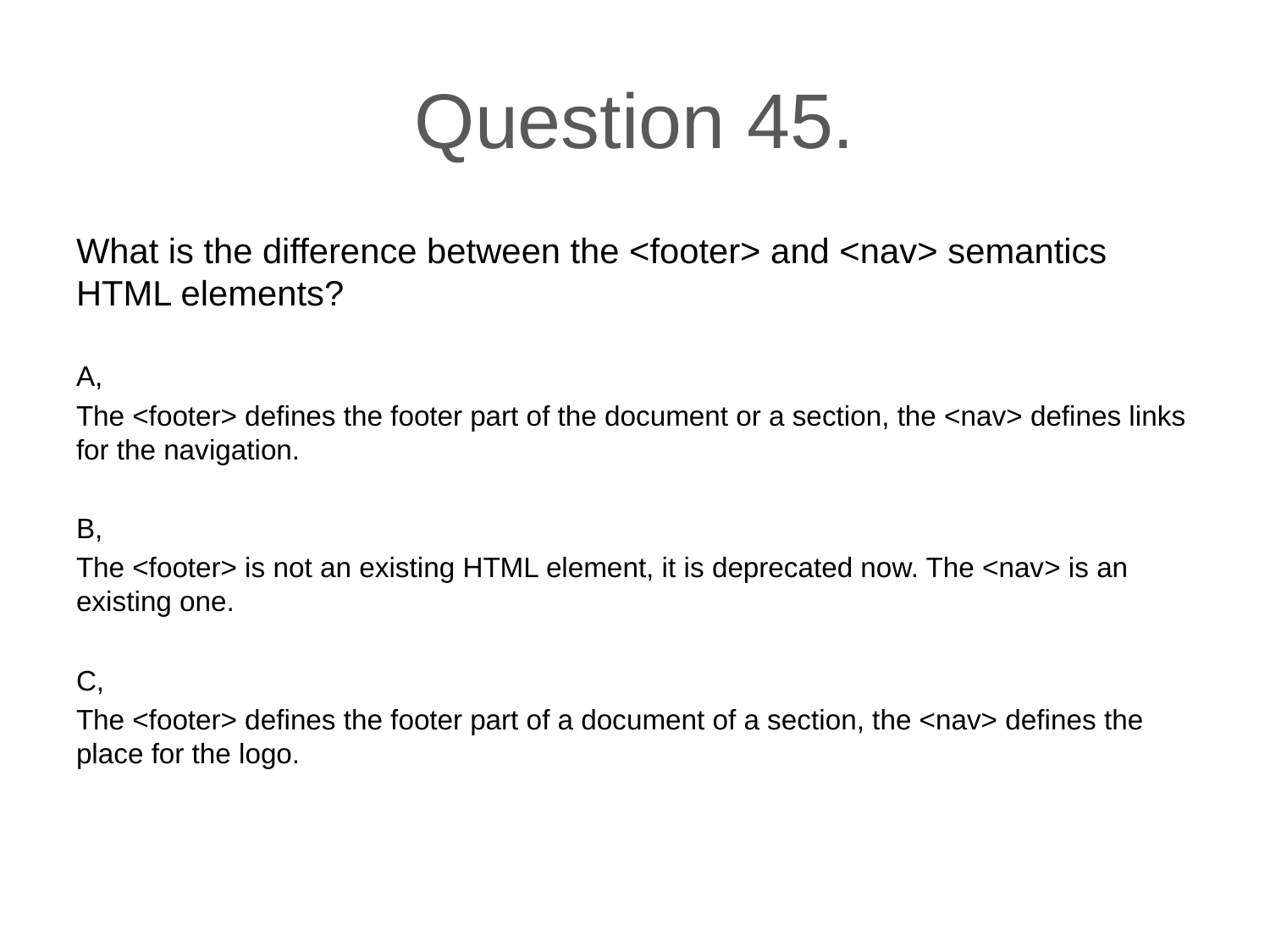

# Question 45.
What is the difference between the <footer> and <nav> semantics HTML elements?

A,
The <footer> defines the footer part of the document or a section, the <nav> defines links for the navigation.

B,
The <footer> is not an existing HTML element, it is deprecated now. The <nav> is an existing one.

C,
The <footer> defines the footer part of a document of a section, the <nav> defines the place for the logo.